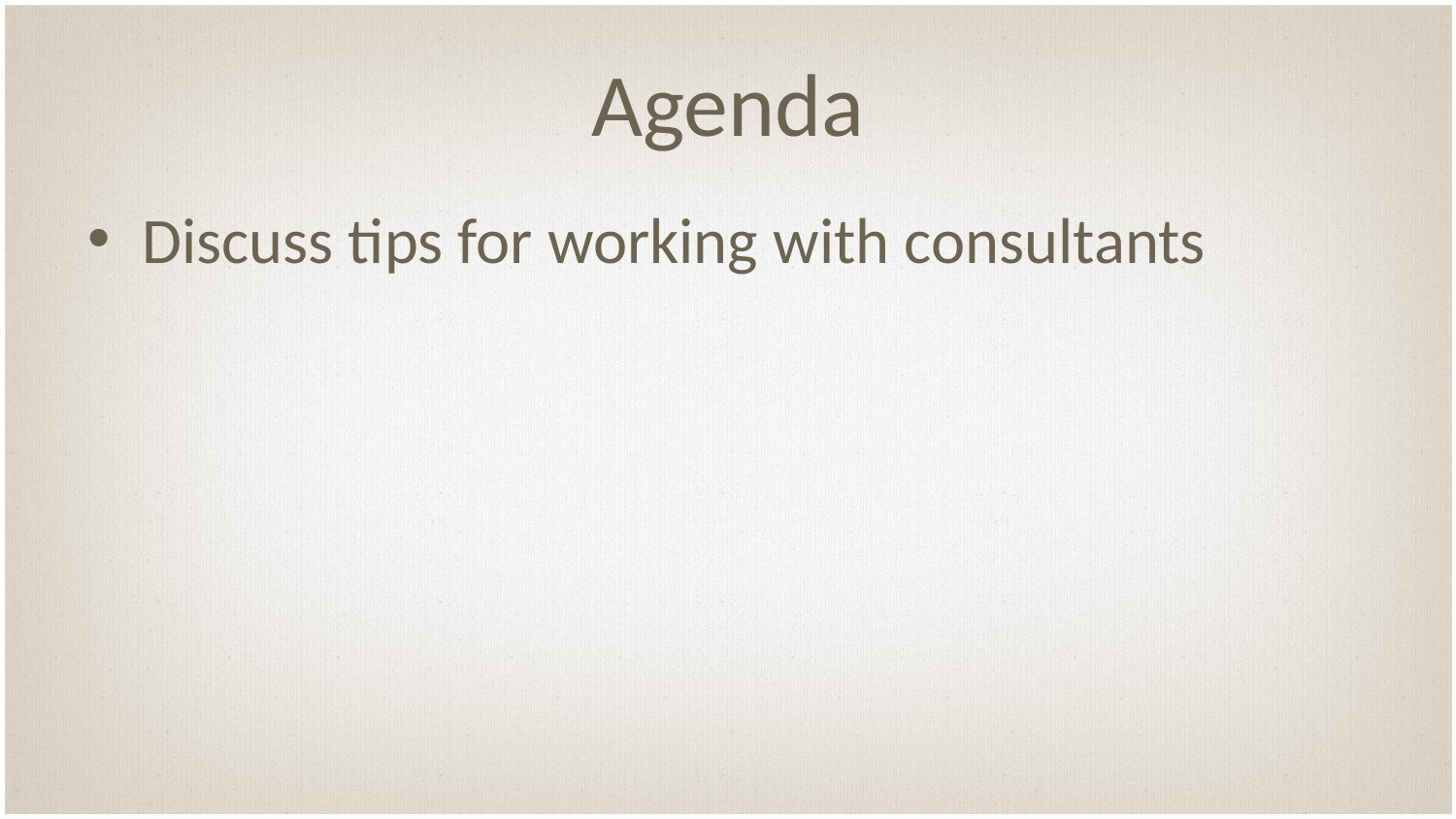

# Agenda
Discuss tips for working with consultants